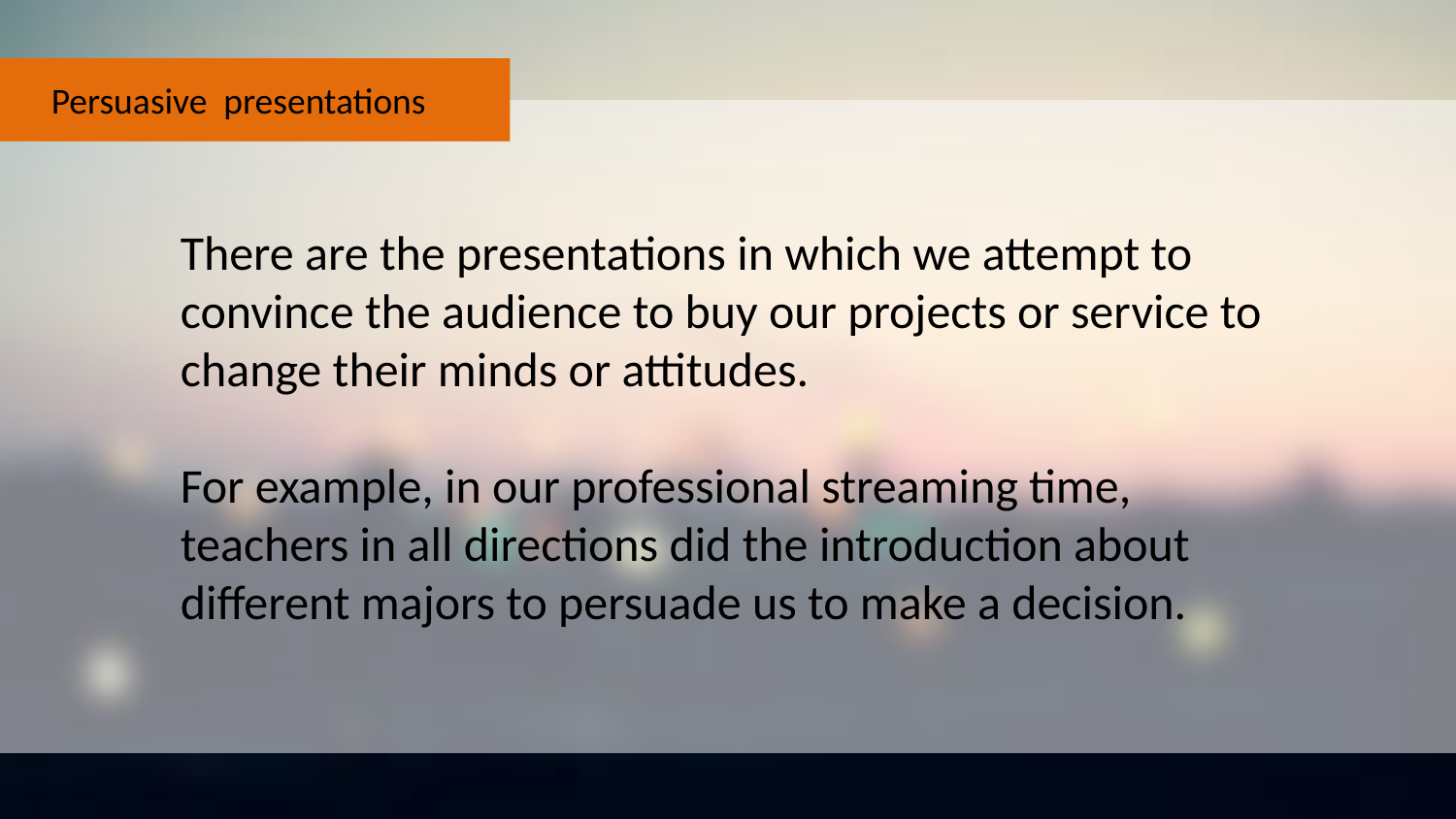

Persuasive  presentations
There are the presentations in which we attempt to convince the audience to buy our projects or service to
change their minds or attitudes.

For example, in our professional streaming time, teachers in all directions did the introduction about different majors to persuade us to make a decision.